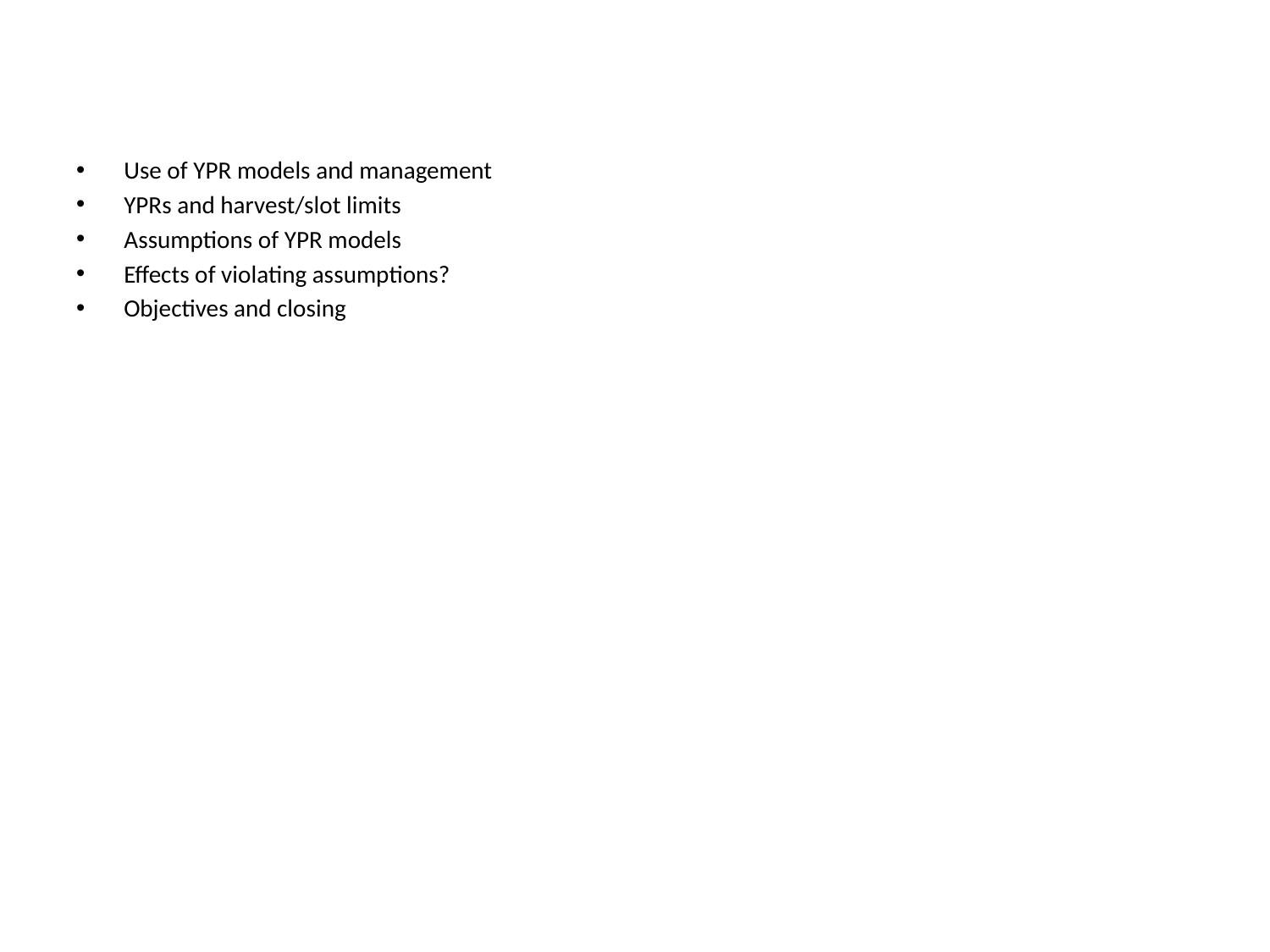

#
Use of YPR models and management
YPRs and harvest/slot limits
Assumptions of YPR models
Effects of violating assumptions?
Objectives and closing